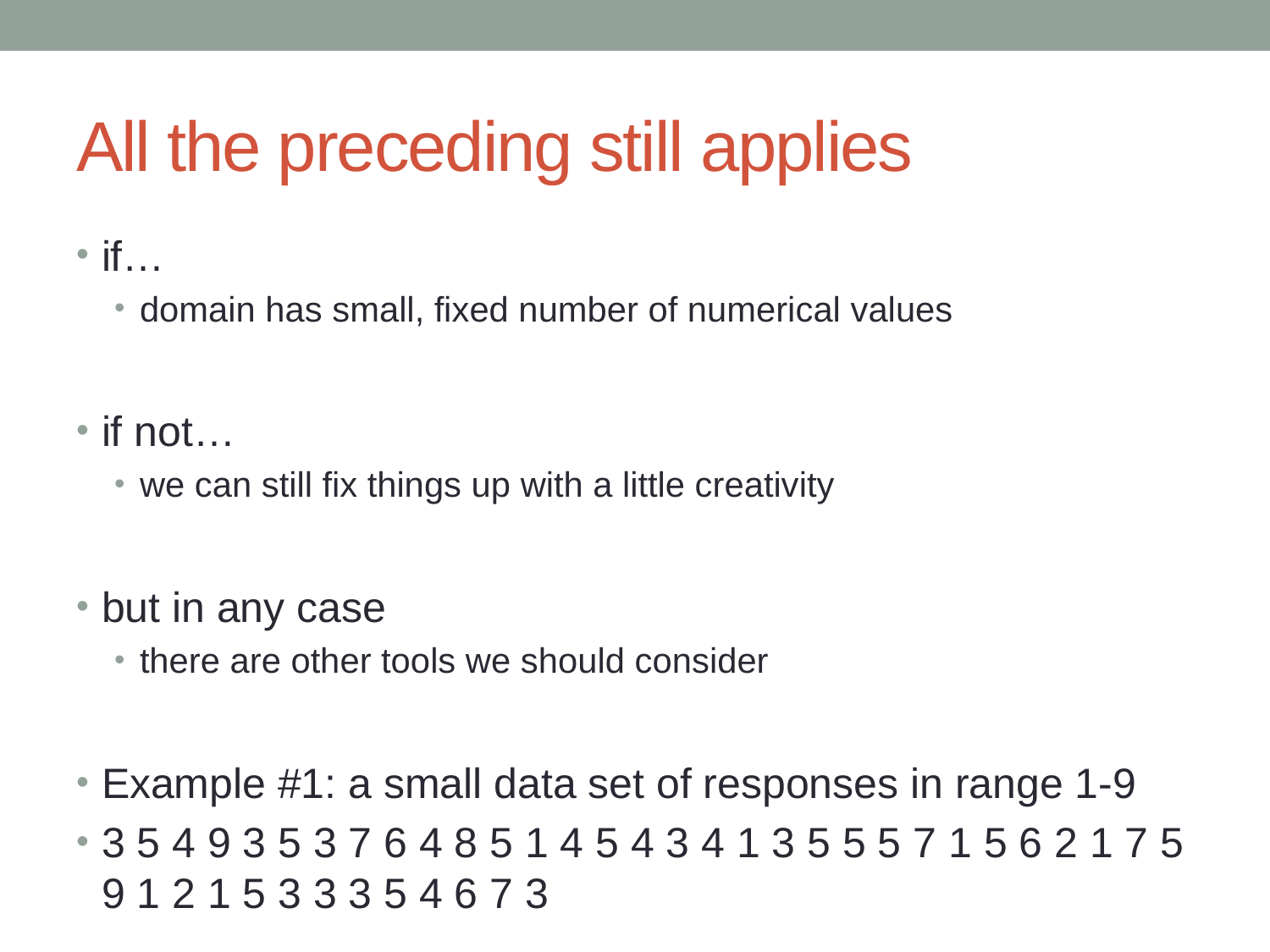

# All the preceding still applies
if…
domain has small, fixed number of numerical values

if not…
we can still fix things up with a little creativity

but in any case
there are other tools we should consider

Example #1: a small data set of responses in range 1-9
3 5 4 9 3 5 3 7 6 4 8 5 1 4 5 4 3 4 1 3 5 5 5 7 1 5 6 2 1 7 5 9 1 2 1 5 3 3 3 5 4 6 7 3